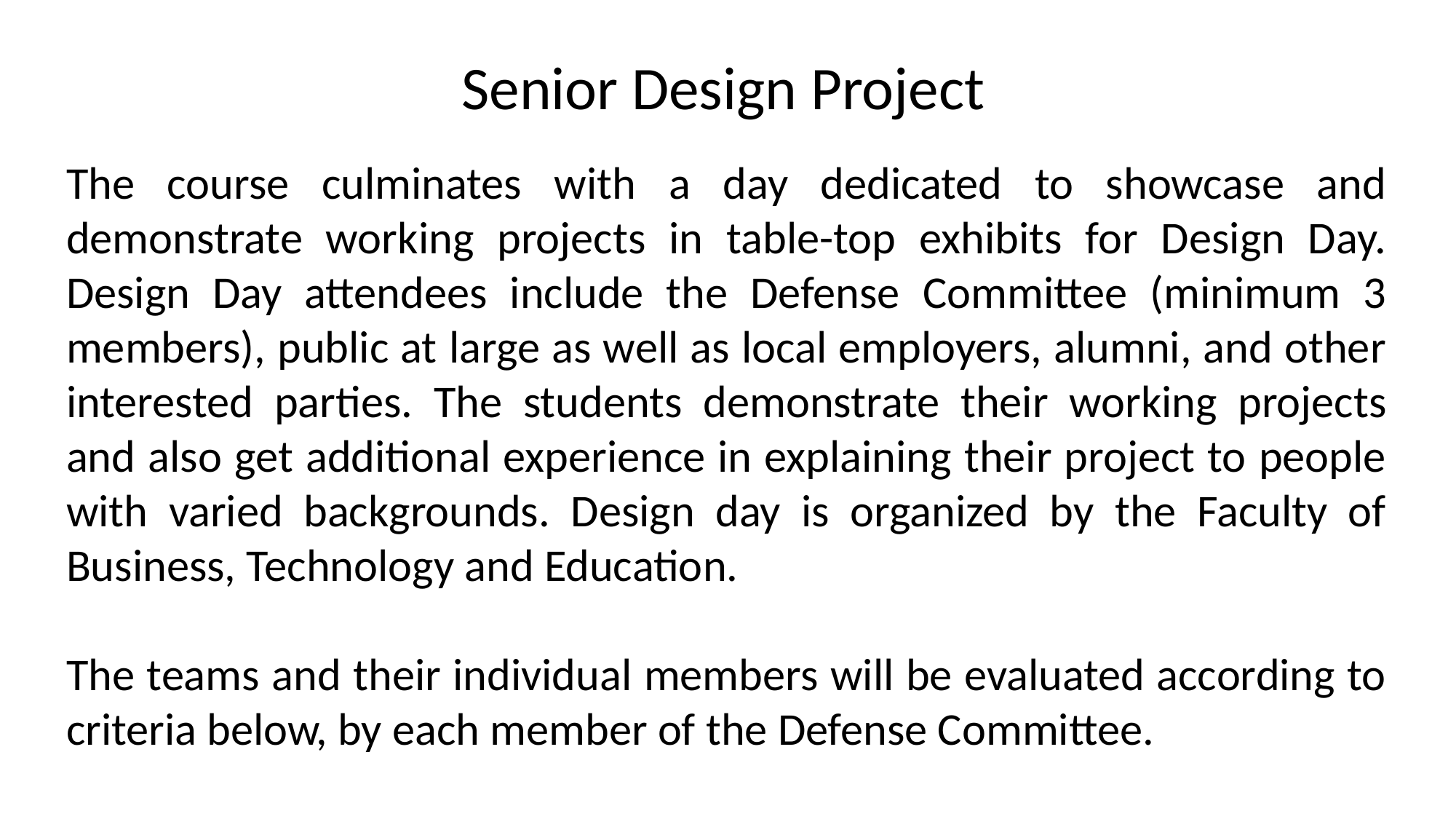

Senior Design Project
The course culminates with a day dedicated to showcase and demonstrate working projects in table-top exhibits for Design Day. Design Day attendees include the Defense Committee (minimum 3 members), public at large as well as local employers, alumni, and other interested parties. The students demonstrate their working projects and also get additional experience in explaining their project to people with varied backgrounds. Design day is organized by the Faculty of Business, Technology and Education.

The teams and their individual members will be evaluated according to criteria below, by each member of the Defense Committee.